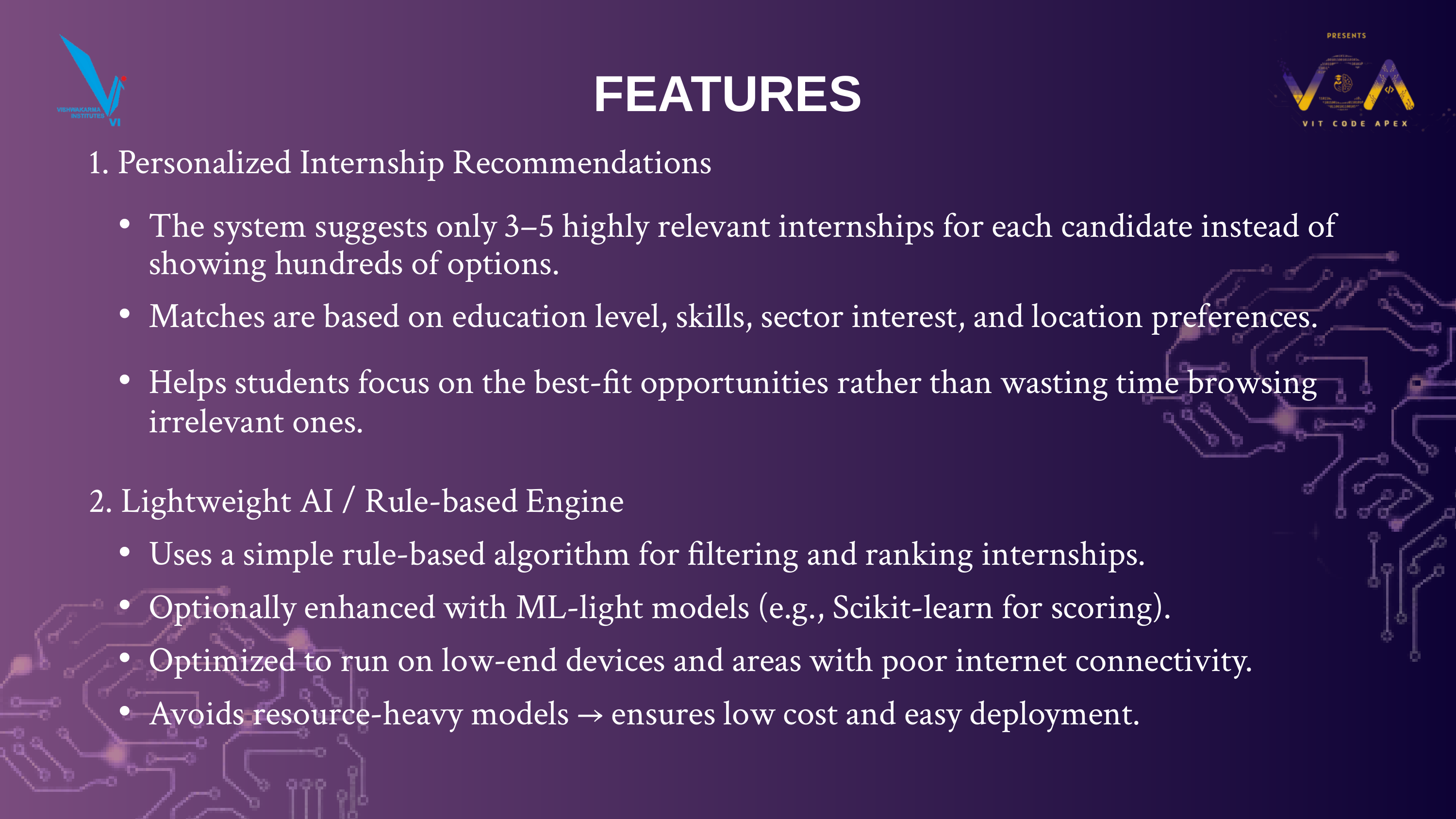

FEATURES

1. Personalized Internship Recommendations

The system suggests only 3–5 highly relevant internships for each candidate instead of showing hundreds of options.

Matches are based on education level, skills, sector interest, and location preferences.

Helps students focus on the best-fit opportunities rather than wasting time browsing irrelevant ones.

2. Lightweight AI / Rule-based Engine

Uses a simple rule-based algorithm for filtering and ranking internships.

Optionally enhanced with ML-light models (e.g., Scikit-learn for scoring).

Optimized to run on low-end devices and areas with poor internet connectivity.

Avoids resource-heavy models → ensures low cost and easy deployment.